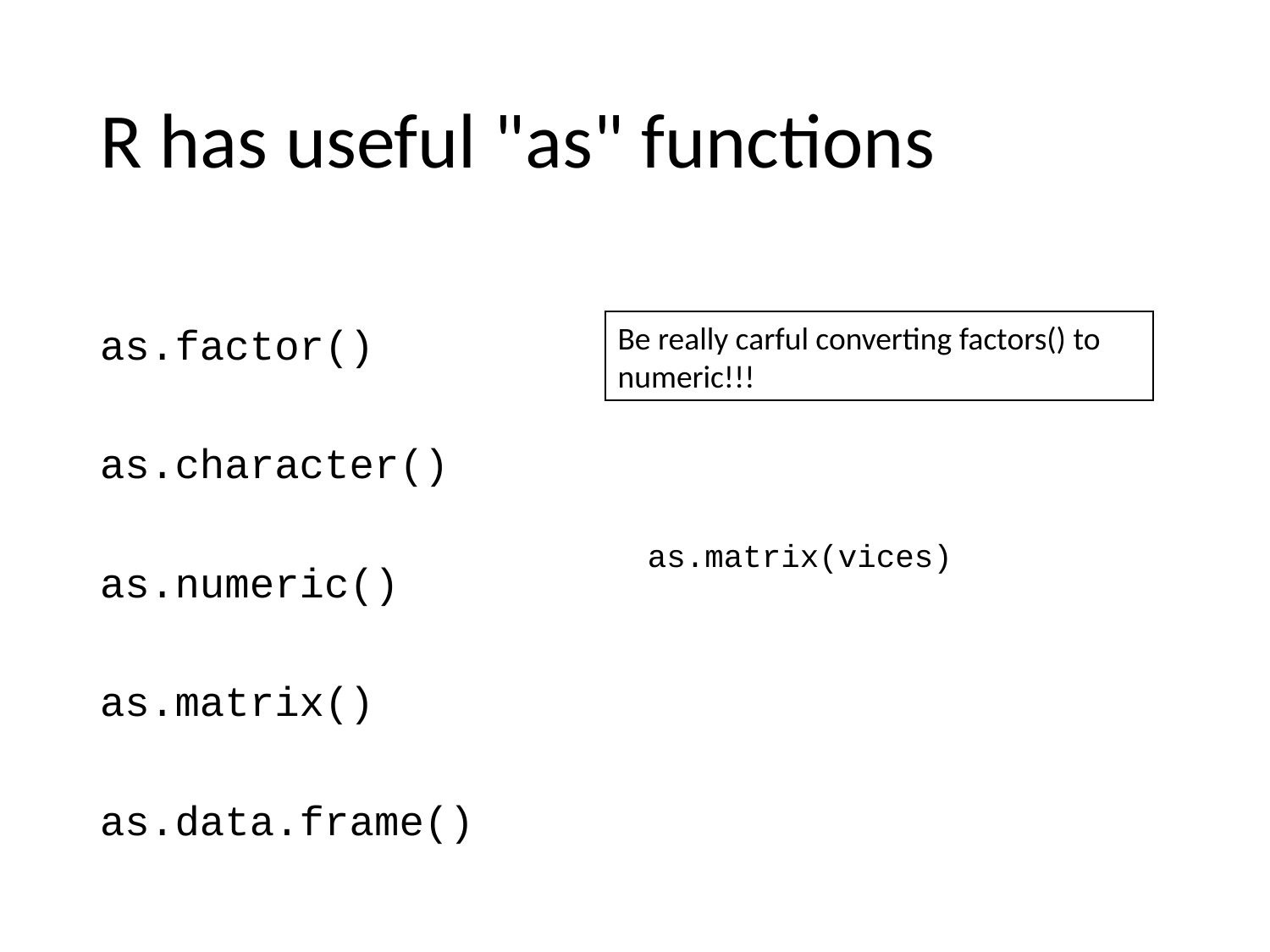

# R has useful "as" functions

as.factor()

as.character()

as.numeric()

as.matrix()

as.data.frame()
Be really carful converting factors() to numeric!!!
as.matrix(vices)